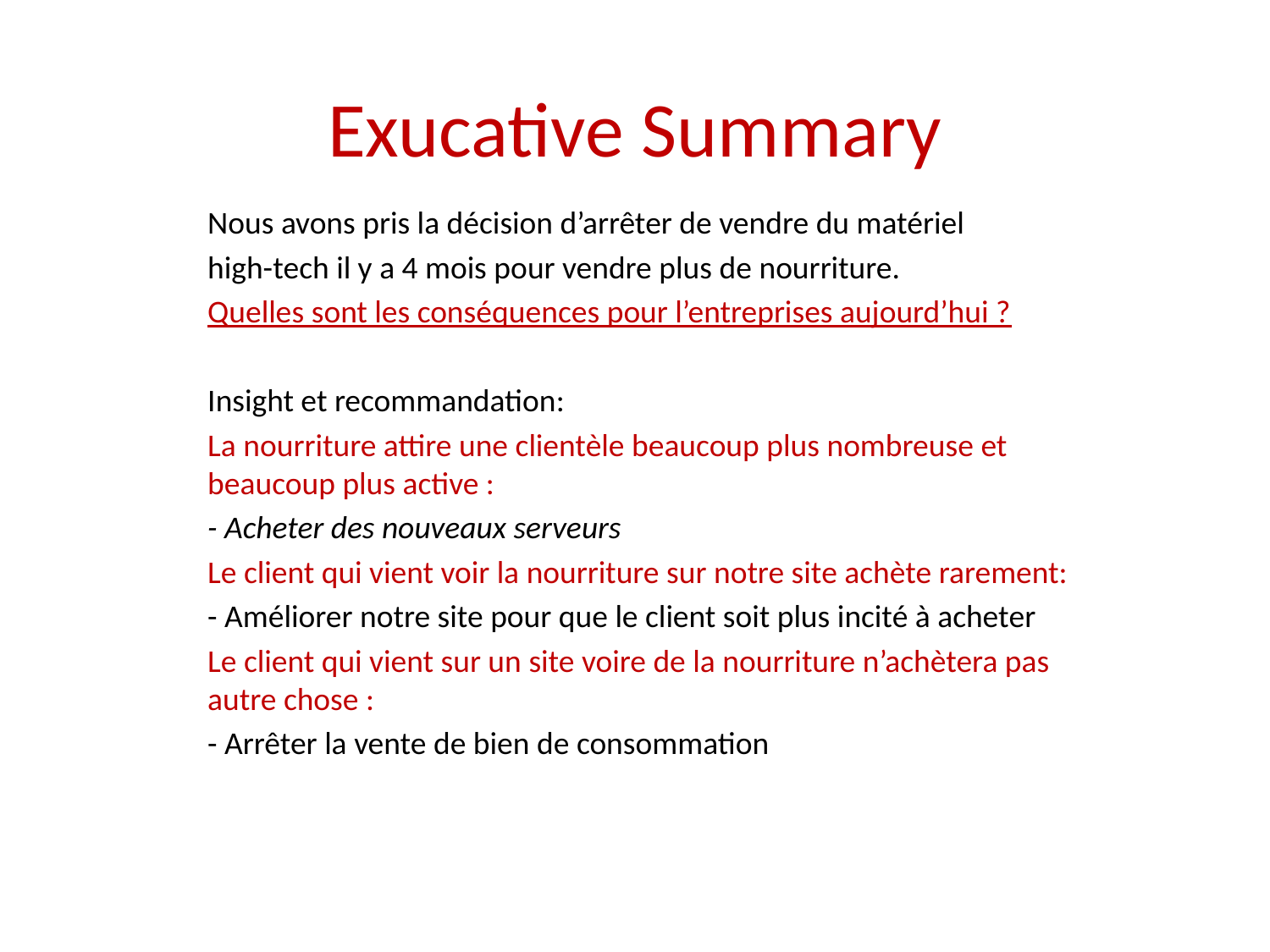

# Exucative Summary
Nous avons pris la décision d’arrêter de vendre du matériel
high-tech il y a 4 mois pour vendre plus de nourriture.
Quelles sont les conséquences pour l’entreprises aujourd’hui ?

Insight et recommandation:
La nourriture attire une clientèle beaucoup plus nombreuse et beaucoup plus active :
- Acheter des nouveaux serveurs
Le client qui vient voir la nourriture sur notre site achète rarement:
- Améliorer notre site pour que le client soit plus incité à acheter
Le client qui vient sur un site voire de la nourriture n’achètera pas autre chose :
- Arrêter la vente de bien de consommation